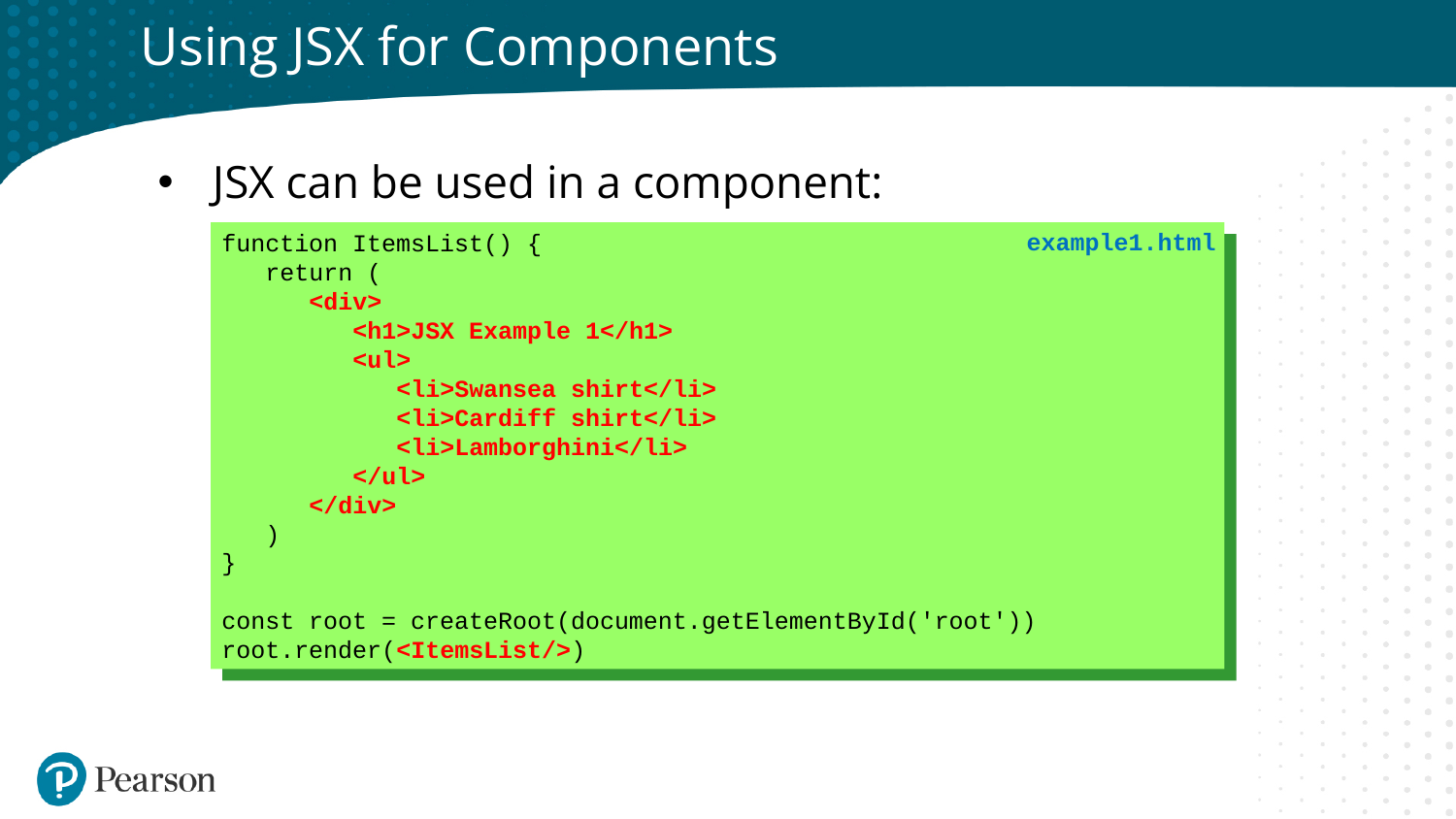

# Using JSX for Components
JSX can be used in a component:
example1.html
function ItemsList() {
   return (
      <div>
         <h1>JSX Example 1</h1>
         <ul>
            <li>Swansea shirt</li>
            <li>Cardiff shirt</li>
            <li>Lamborghini</li>
         </ul>
      </div>
   )
}

const root = createRoot(document.getElementById('root'))
root.render(<ItemsList/>)